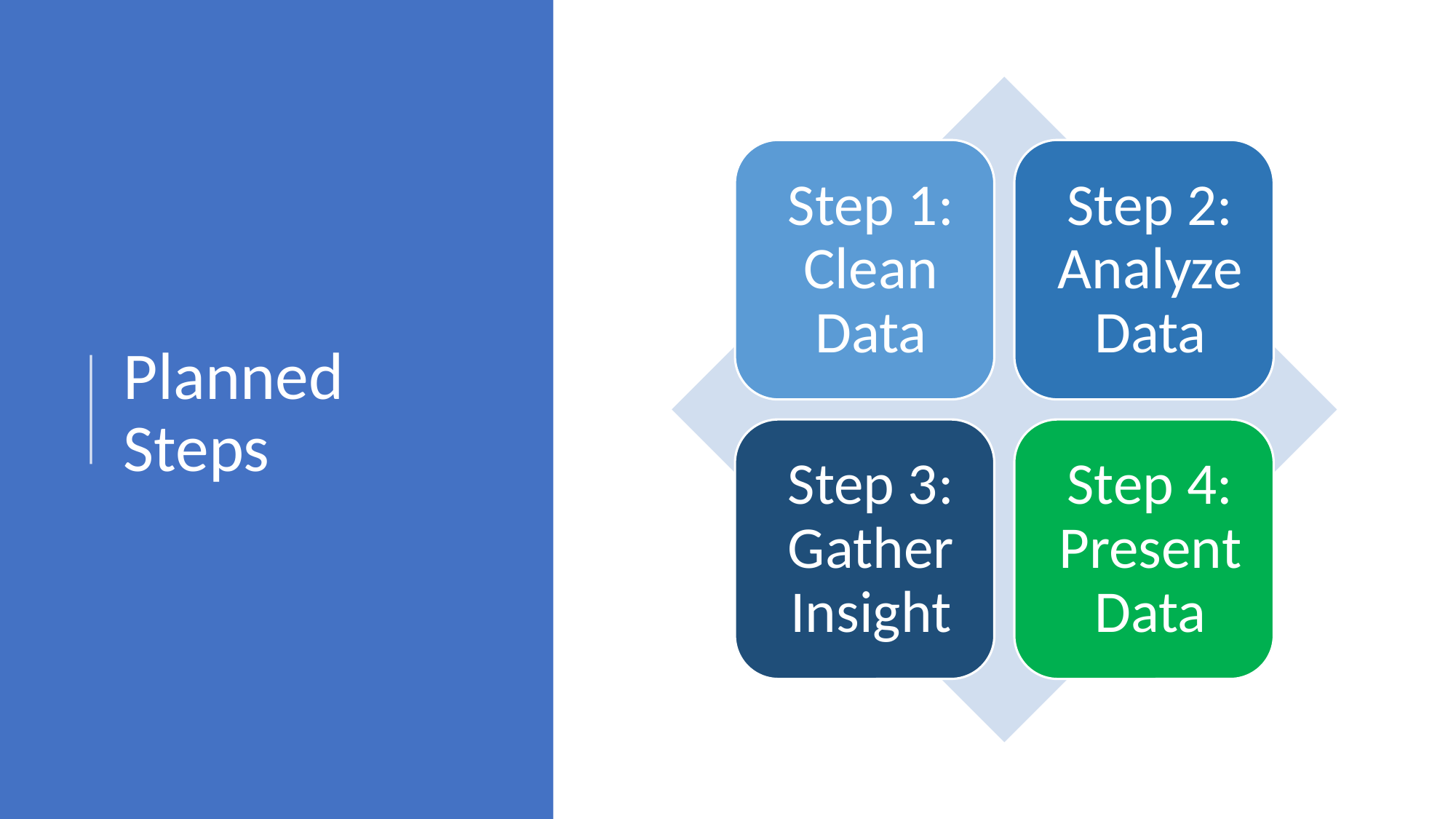

Step 1: Clean Data
Step 2: Analyze Data
Step 3: Gather Insight
Step 4: Present Data
# Planned Steps